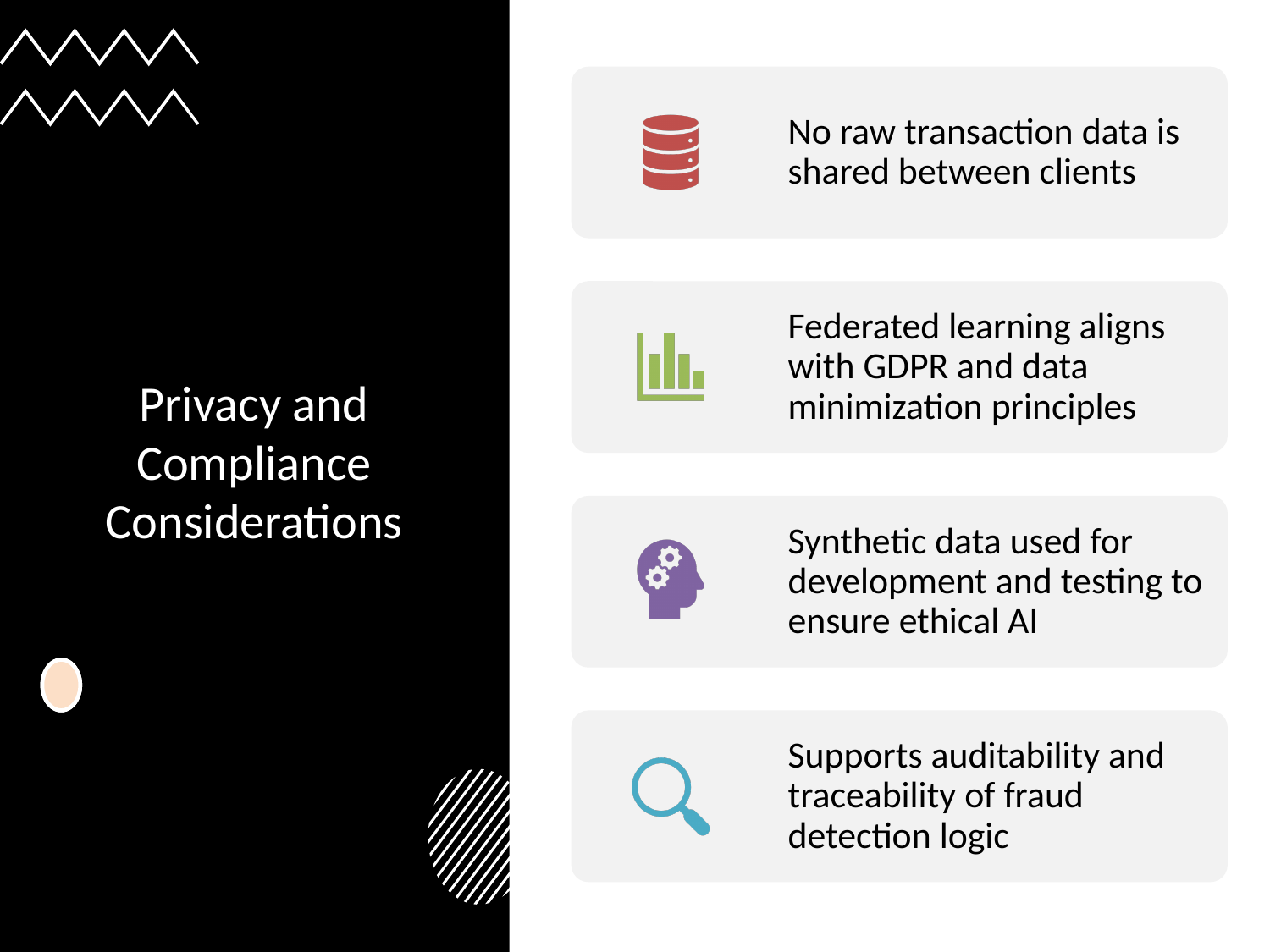

No raw transaction data is shared between clients
Federated learning aligns with GDPR and data minimization principles
Synthetic data used for development and testing to ensure ethical AI
Supports auditability and traceability of fraud detection logic
# Privacy and Compliance Considerations